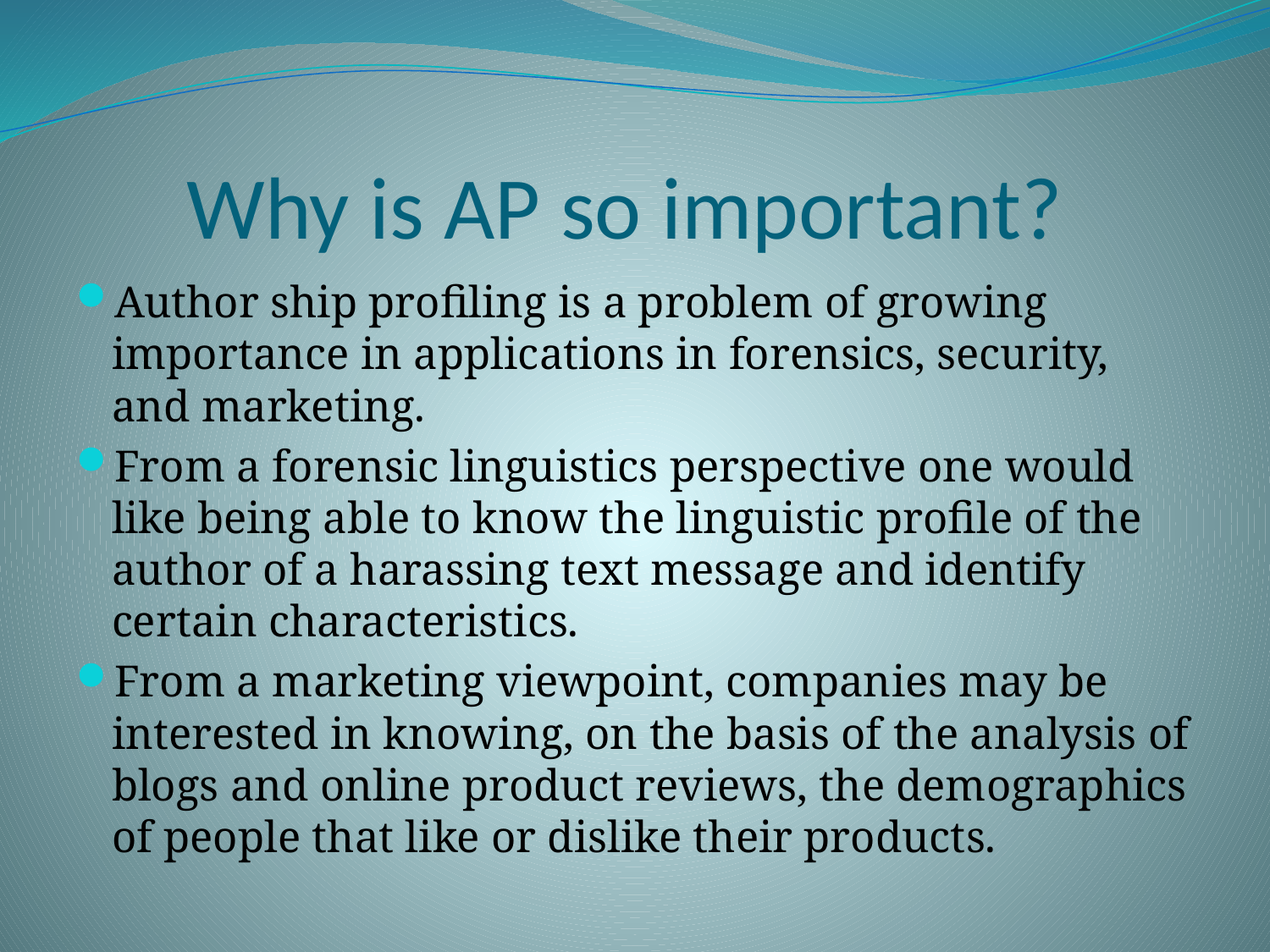

# Why is AP so important?
Author ship profiling is a problem of growing importance in applications in forensics, security, and marketing.
From a forensic linguistics perspective one would like being able to know the linguistic profile of the author of a harassing text message and identify certain characteristics.
From a marketing viewpoint, companies may be interested in knowing, on the basis of the analysis of blogs and online product reviews, the demographics of people that like or dislike their products.